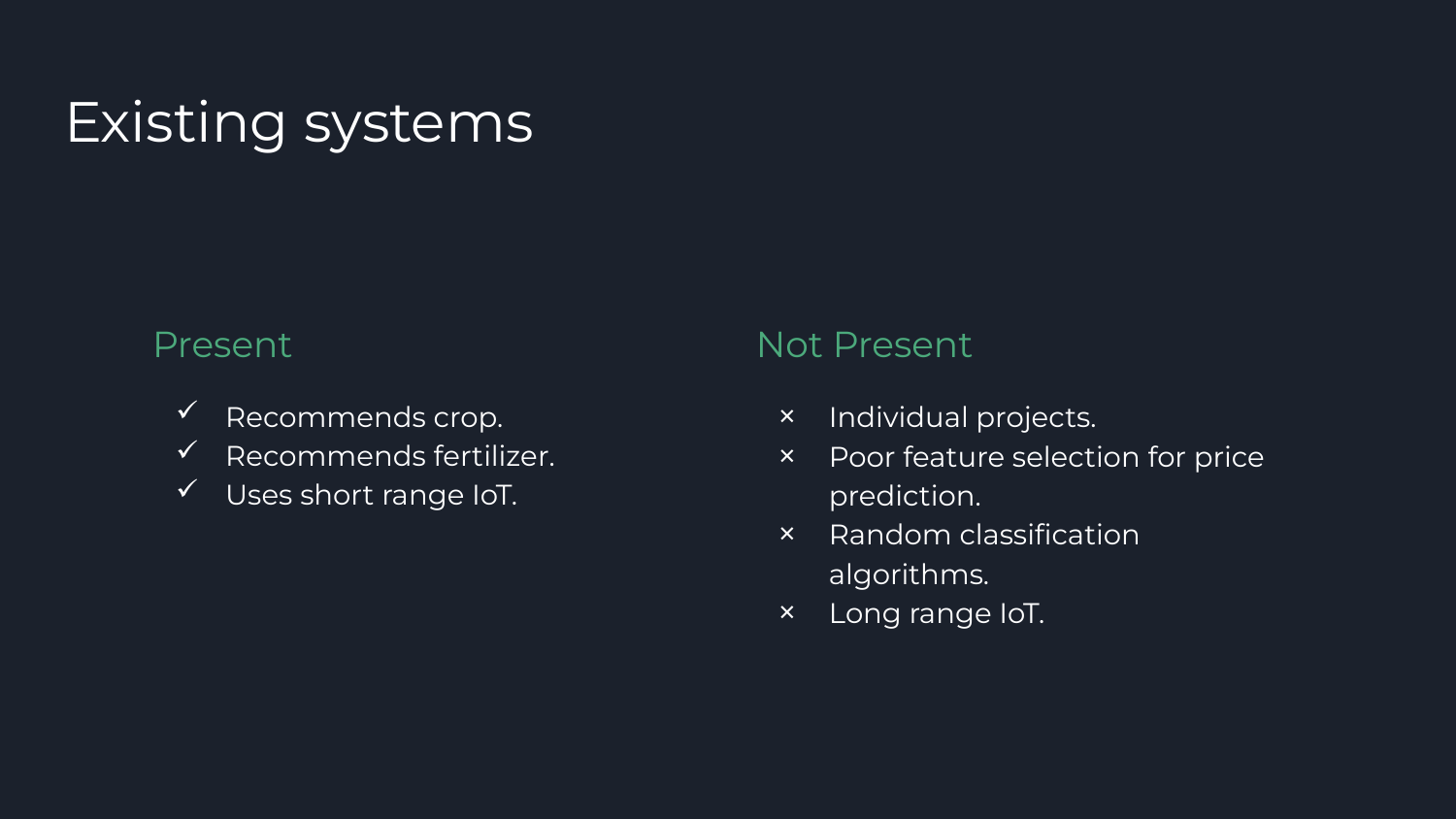

# Existing systems
Present
Not Present
Recommends crop.
Recommends fertilizer.
Uses short range IoT.
Individual projects.
Poor feature selection for price prediction.
Random classification algorithms.
Long range IoT.